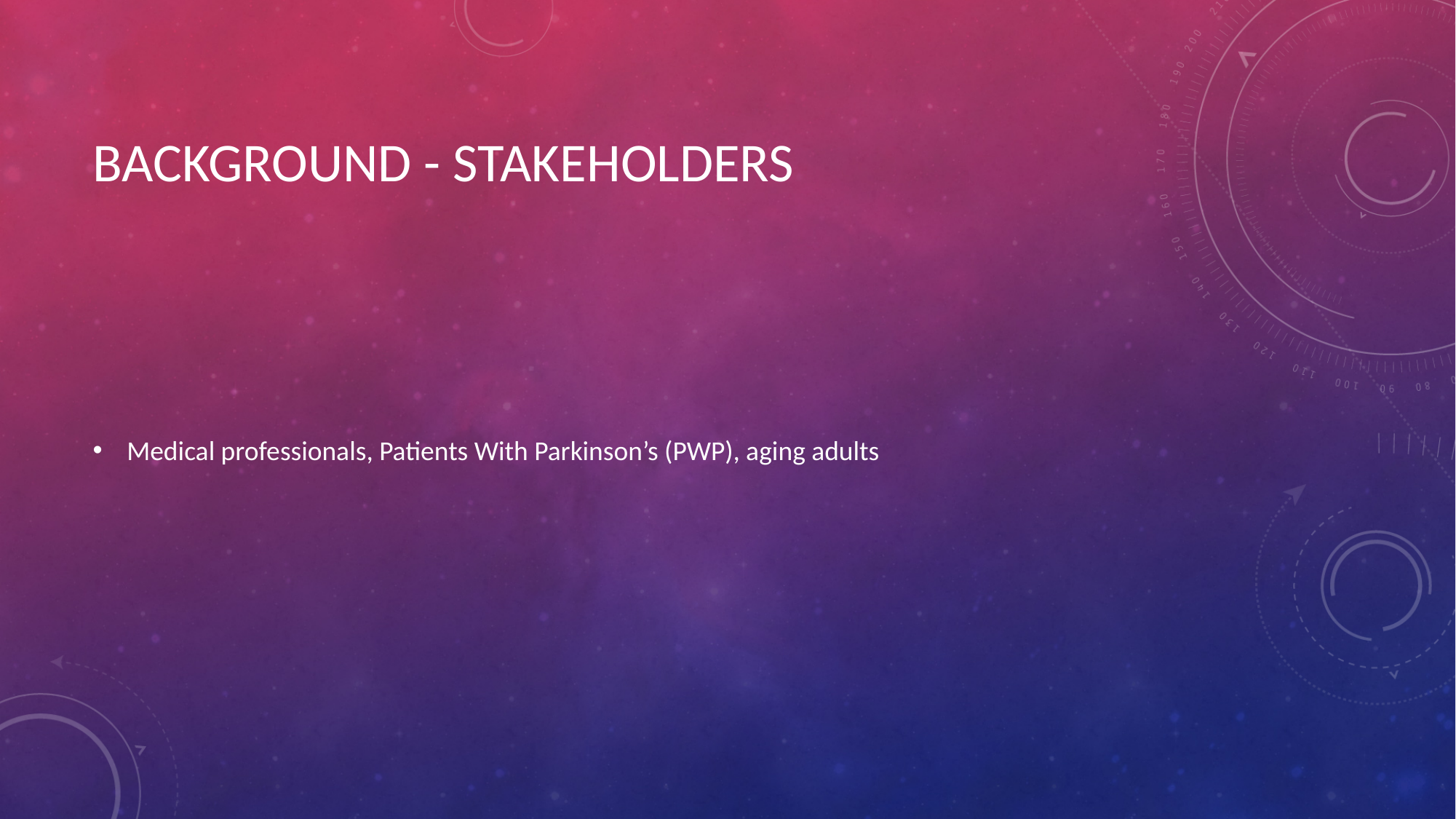

# Background - Stakeholders
Medical professionals, Patients With Parkinson’s (PWP), aging adults